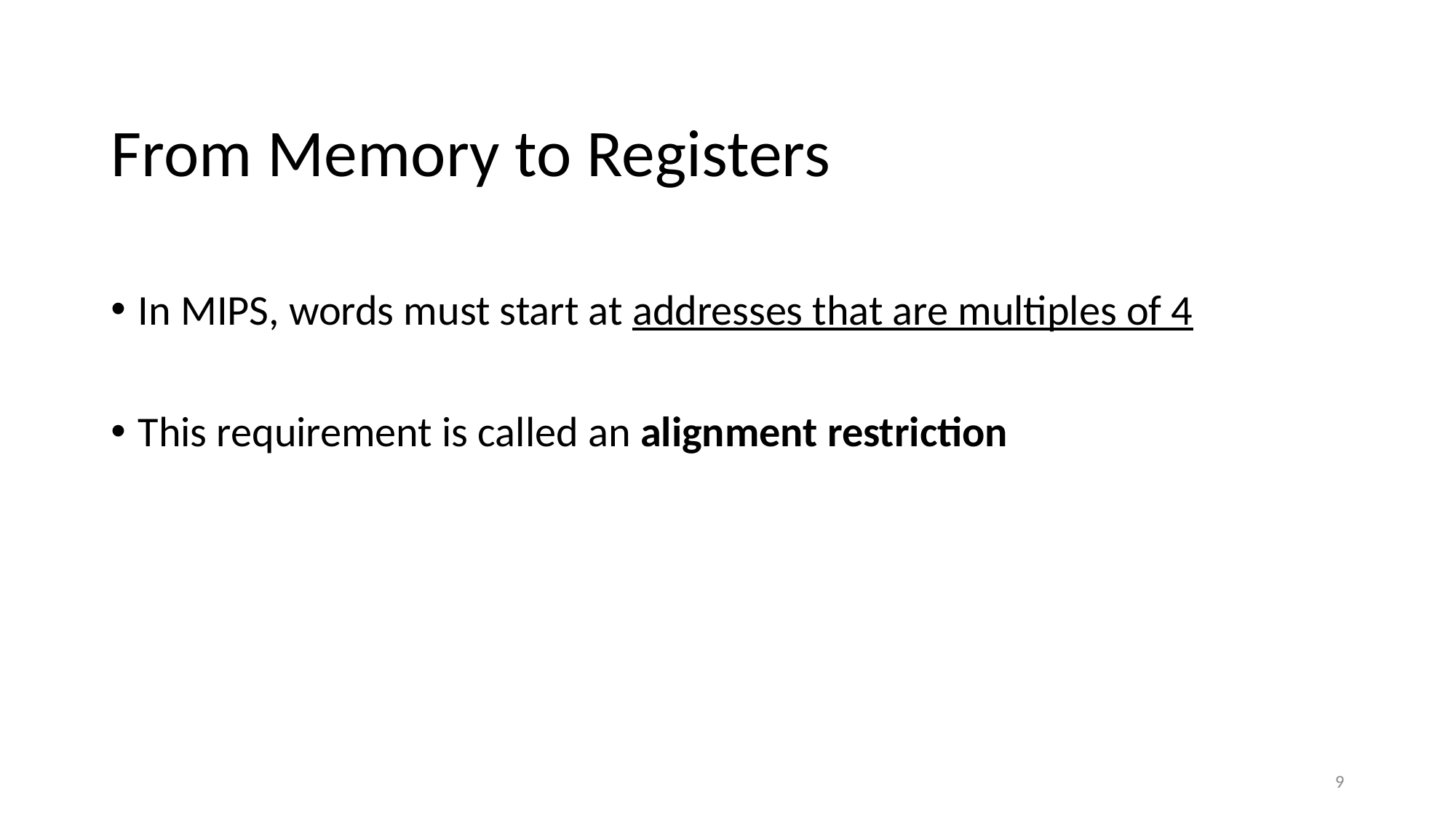

# From Memory to Registers

In MIPS, words must start at addresses that are multiples of 4

This requirement is called an alignment restriction
9